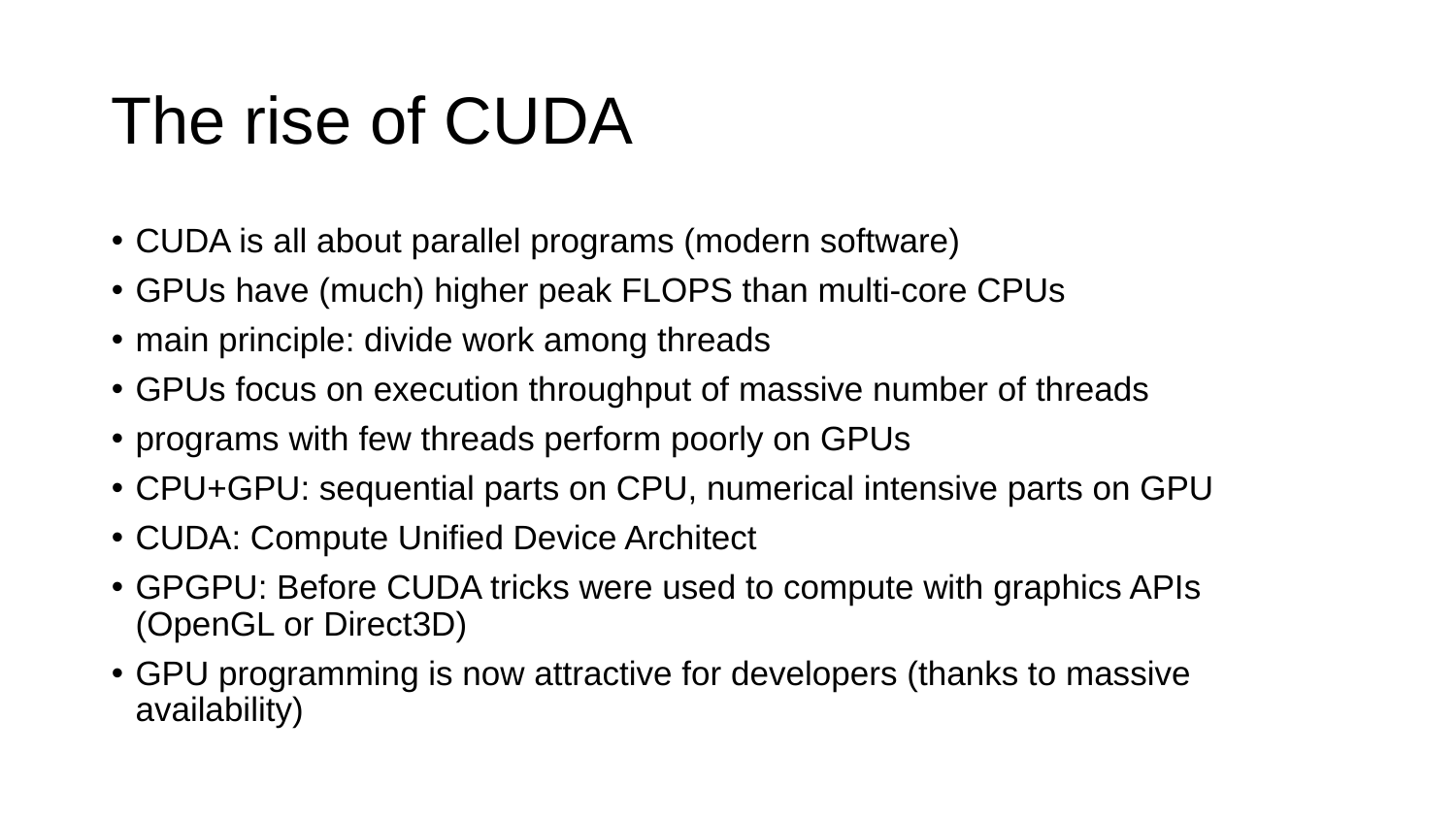

# The rise of CUDA
CUDA is all about parallel programs (modern software)
GPUs have (much) higher peak FLOPS than multi-core CPUs
main principle: divide work among threads
GPUs focus on execution throughput of massive number of threads
programs with few threads perform poorly on GPUs
CPU+GPU: sequential parts on CPU, numerical intensive parts on GPU
CUDA: Compute Unified Device Architect
GPGPU: Before CUDA tricks were used to compute with graphics APIs (OpenGL or Direct3D)
GPU programming is now attractive for developers (thanks to massive availability)